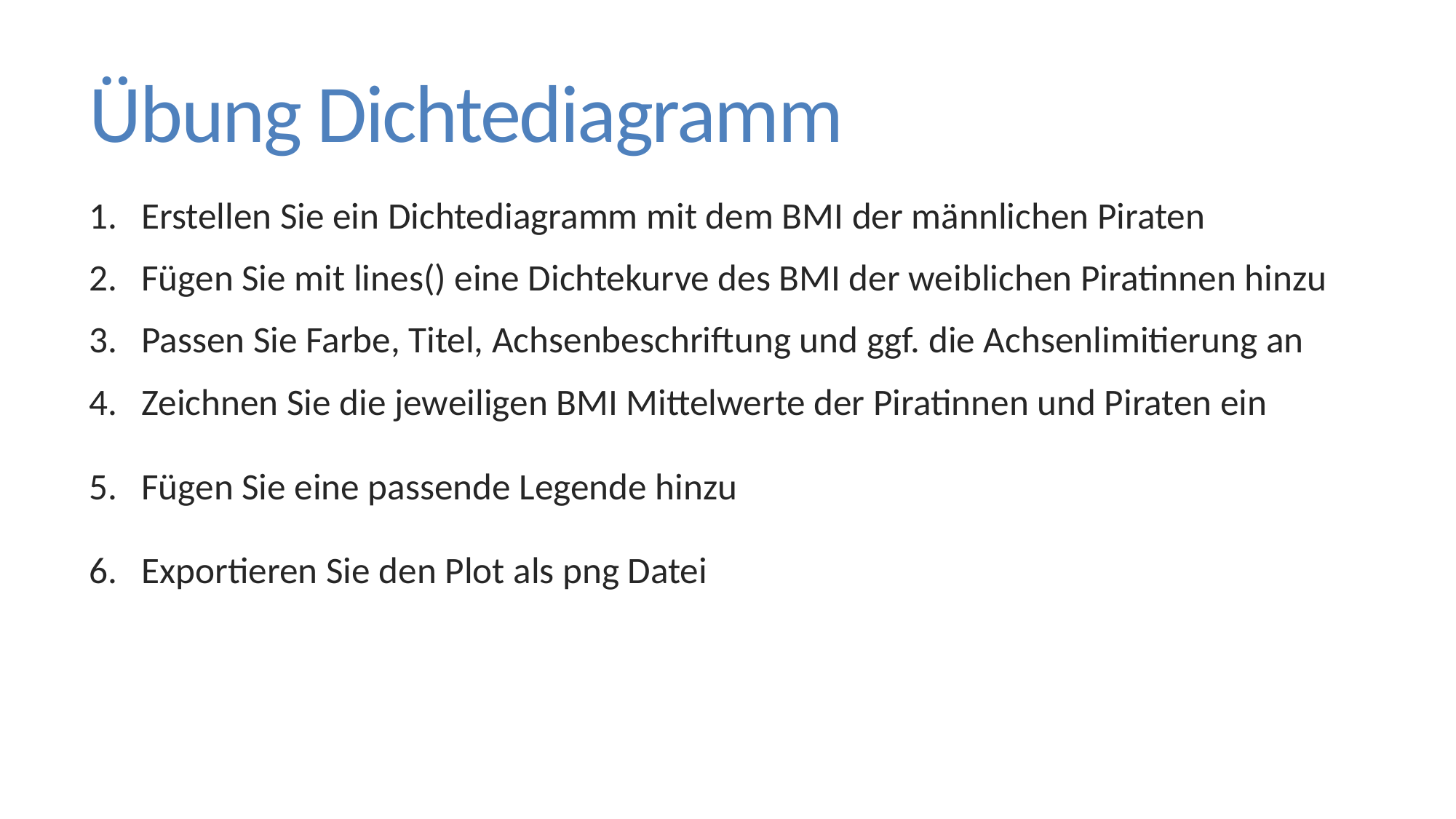

# Übung Dichtediagramm
Erstellen Sie ein Dichtediagramm mit dem BMI der männlichen Piraten
Fügen Sie mit lines() eine Dichtekurve des BMI der weiblichen Piratinnen hinzu
Passen Sie Farbe, Titel, Achsenbeschriftung und ggf. die Achsenlimitierung an
Zeichnen Sie die jeweiligen BMI Mittelwerte der Piratinnen und Piraten ein
Fügen Sie eine passende Legende hinzu
Exportieren Sie den Plot als png Datei